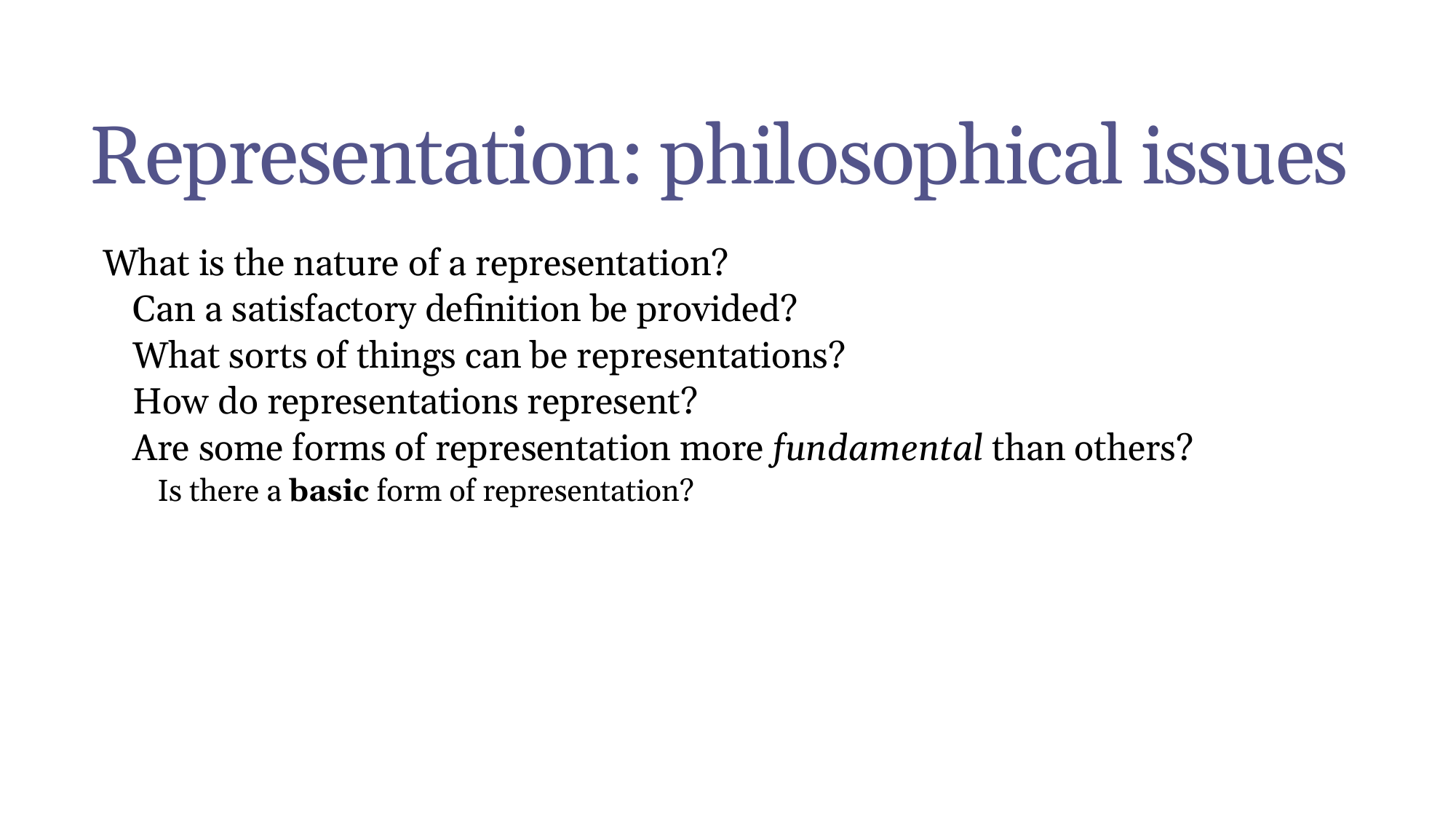

# Representation: philosophical issues
What is the nature of a representation?
Can a satisfactory definition be provided?
What sorts of things can be representations?
How do representations represent?
Are some forms of representation more fundamental than others?
Is there a basic form of representation?